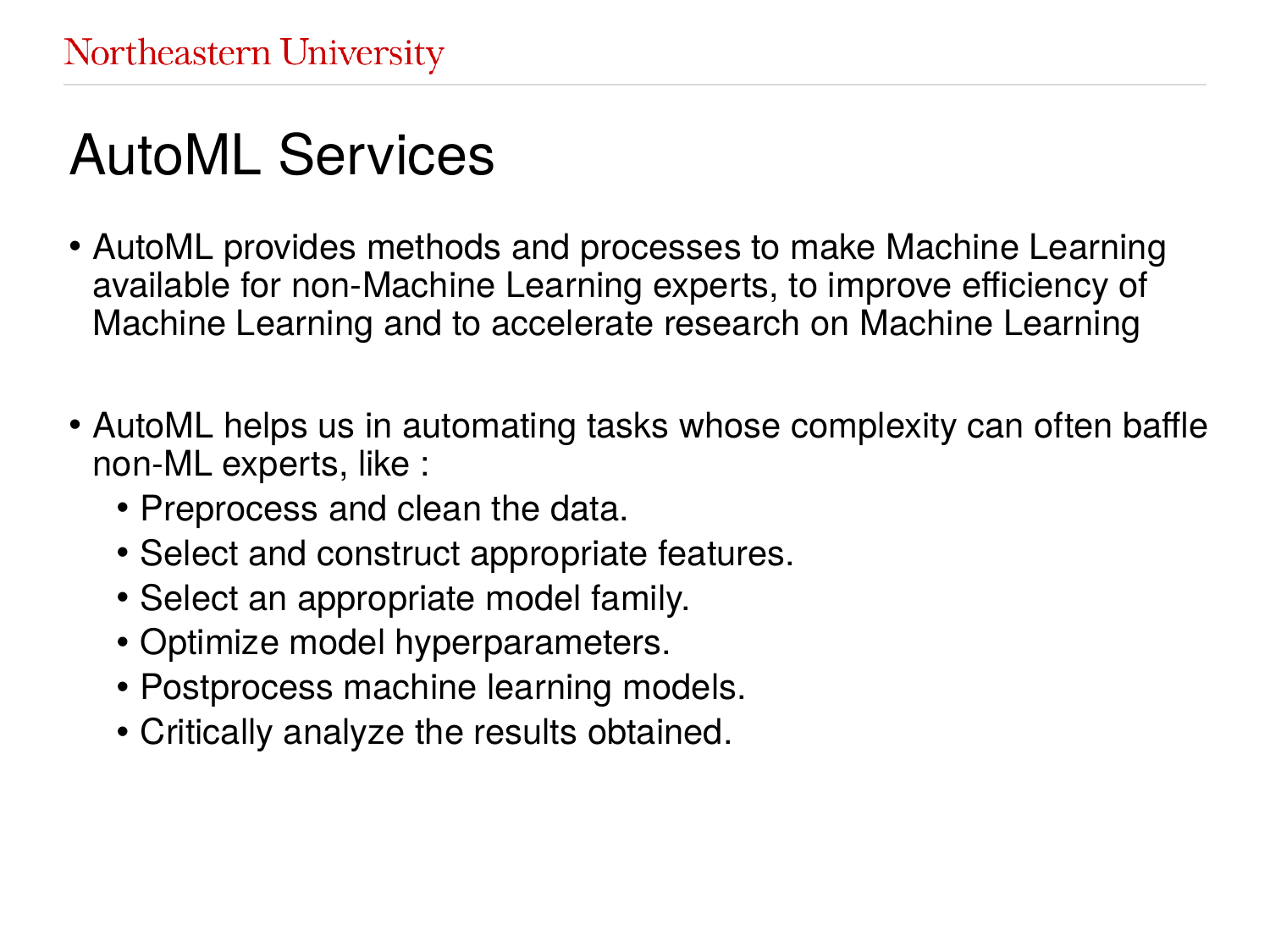

# AutoML Services
AutoML provides methods and processes to make Machine Learning available for non-Machine Learning experts, to improve efficiency of Machine Learning and to accelerate research on Machine Learning

AutoML helps us in automating tasks whose complexity can often baffle non-ML experts, like :
Preprocess and clean the data.
Select and construct appropriate features.
Select an appropriate model family.
Optimize model hyperparameters.
Postprocess machine learning models.
Critically analyze the results obtained.